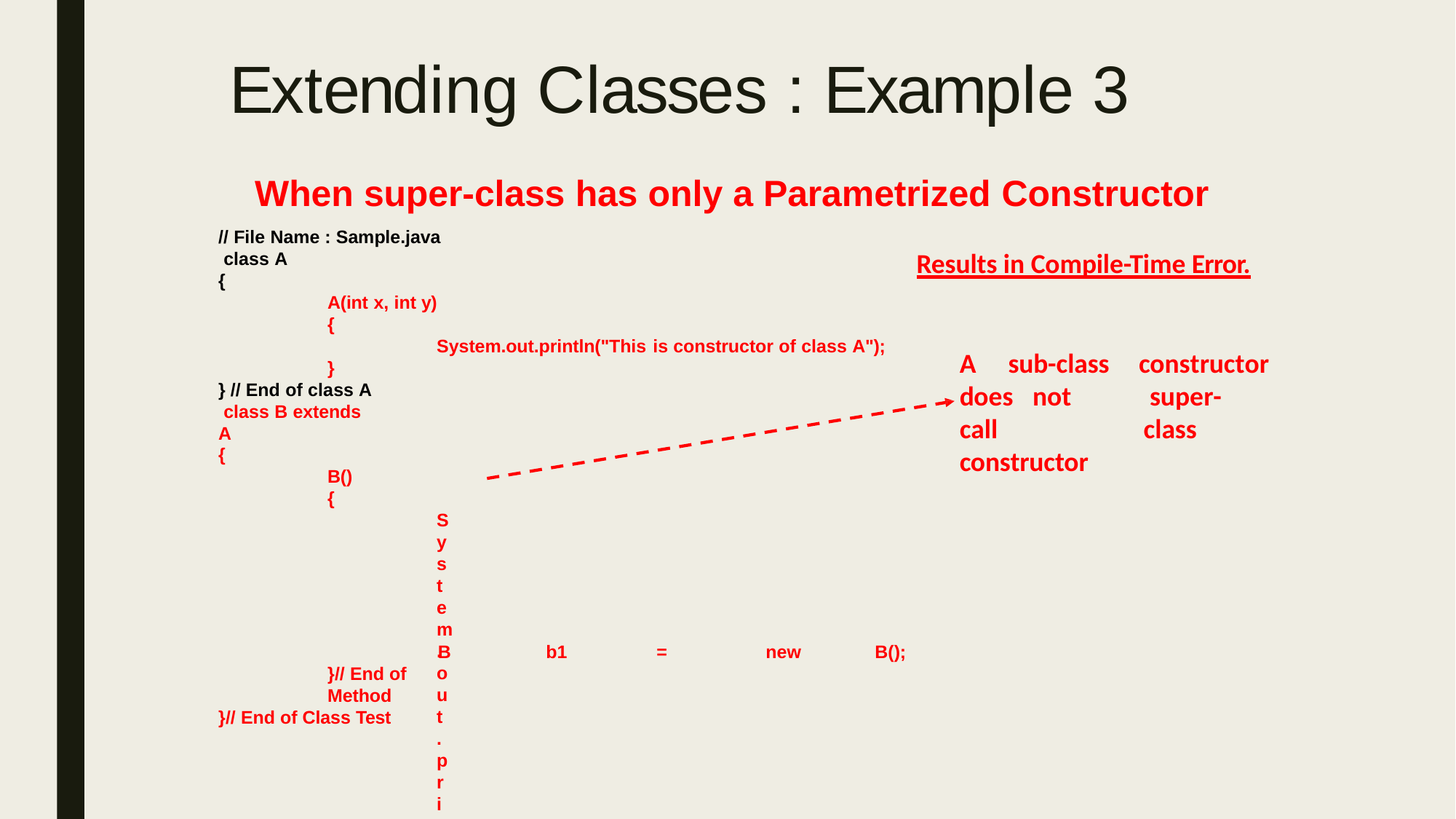

# Extending Classes : Example 3
When super-class has only a Parametrized Constructor
// File Name : Sample.java  class A
Results in Compile-Time Error.
{
A(int x, int y)
{
System.out.println("This is constructor of class A");
}
} // End of class A  class B extends A
{
B()
{
System.out.println("This is constructor of class B");
}
} // End of class B  class Test
{
public static void main(String[] args)
{
A	sub-class  does	not	call  constructor
constructor  super-class

B
}// End of Method
}// End of Class Test
b1	=	new	B();